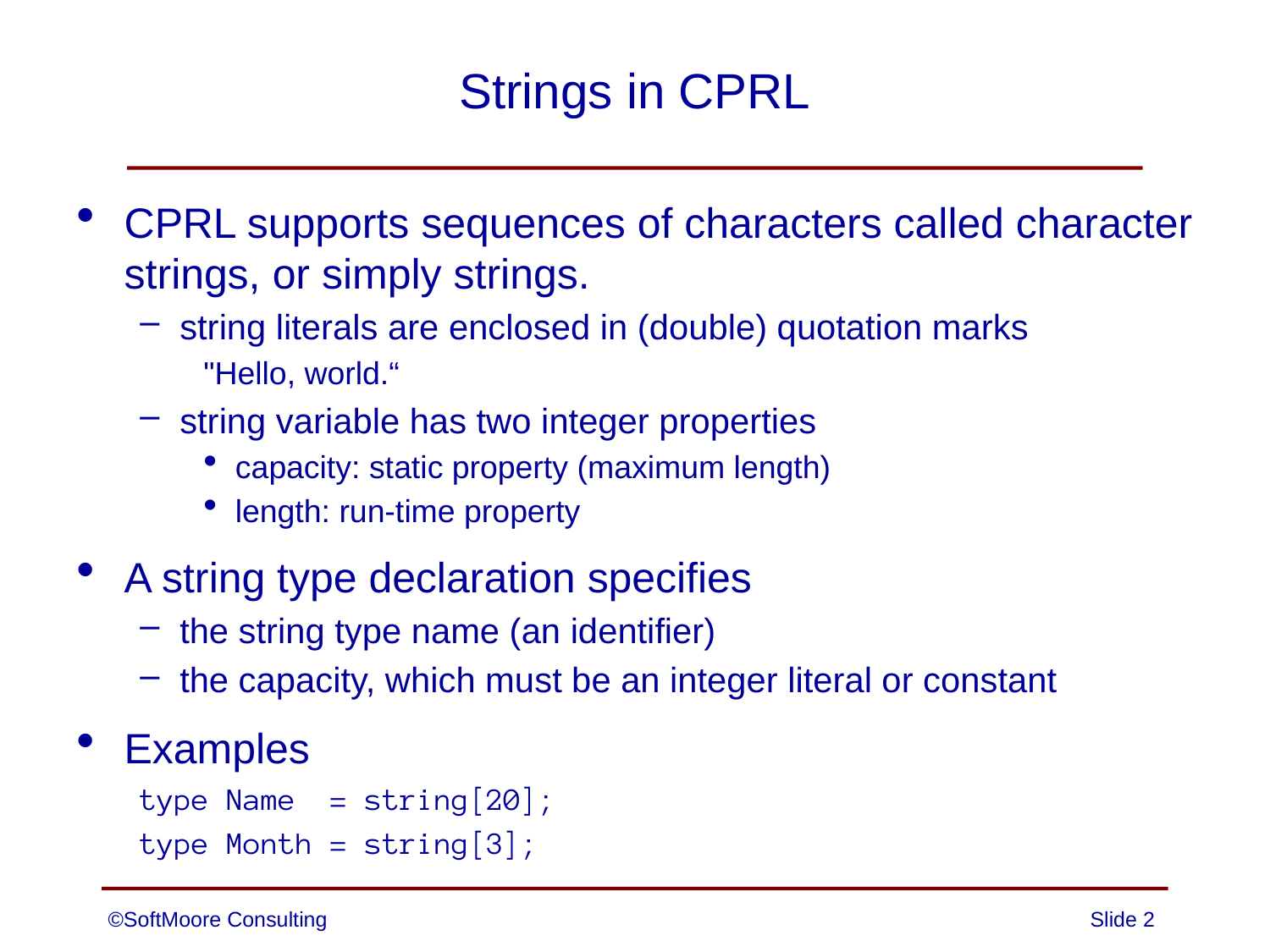

# Strings in CPRL
CPRL supports sequences of characters called character strings, or simply strings.
string literals are enclosed in (double) quotation marks
"Hello, world.“
string variable has two integer properties
capacity: static property (maximum length)
length: run-time property
A string type declaration specifies
the string type name (an identifier)
the capacity, which must be an integer literal or constant
Examples
type Name  = string[20];
type Month = string[3];
©SoftMoore Consulting
Slide 2